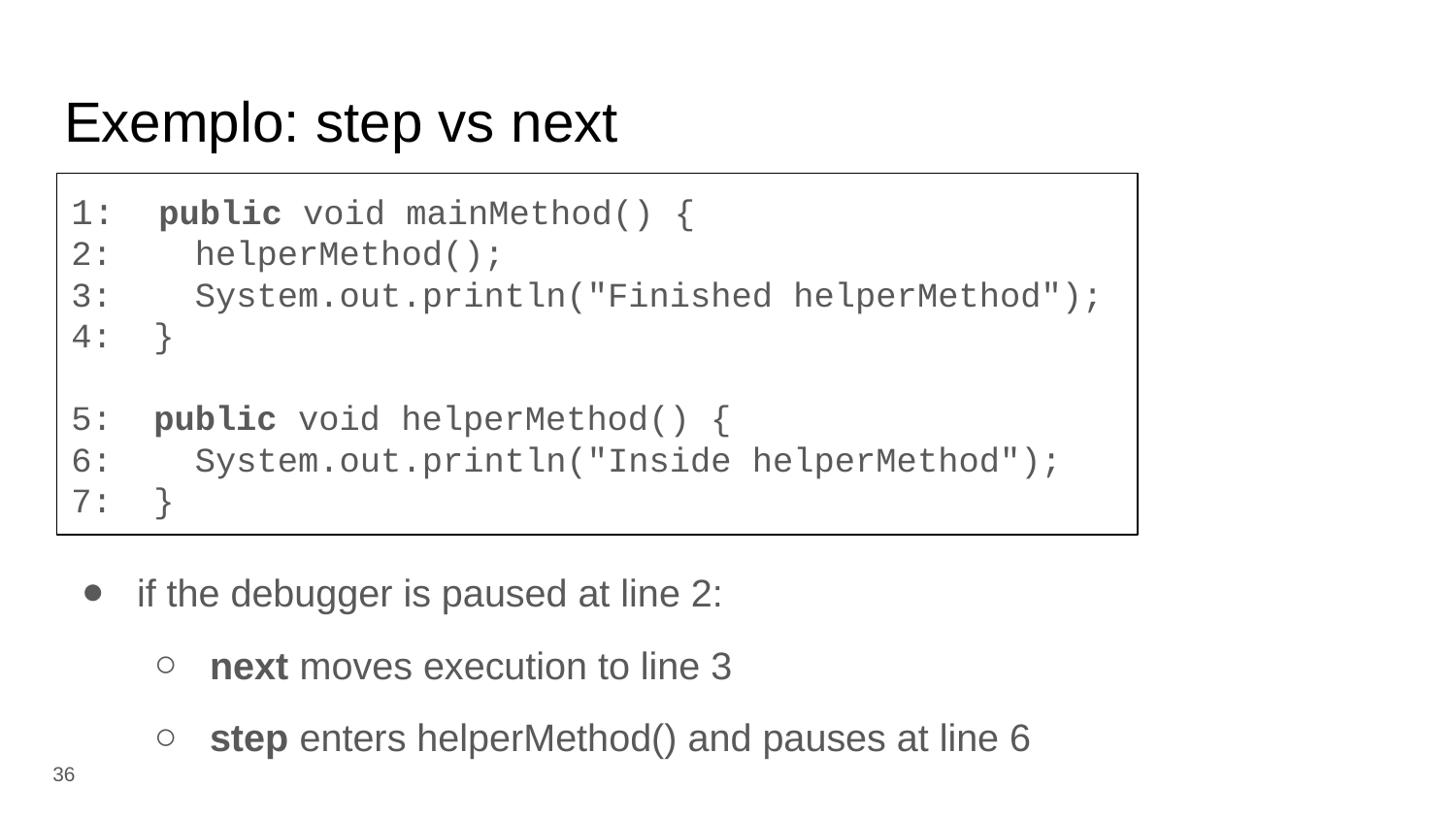

# Exemplo: step vs next
1:  public void mainMethod() {
2:    helperMethod();
3:    System.out.println("Finished helperMethod");
4:  }

5:  public void helperMethod() {
6:    System.out.println("Inside helperMethod");
7:  }
if the debugger is paused at line 2:
next moves execution to line 3
step enters helperMethod() and pauses at line 6

36